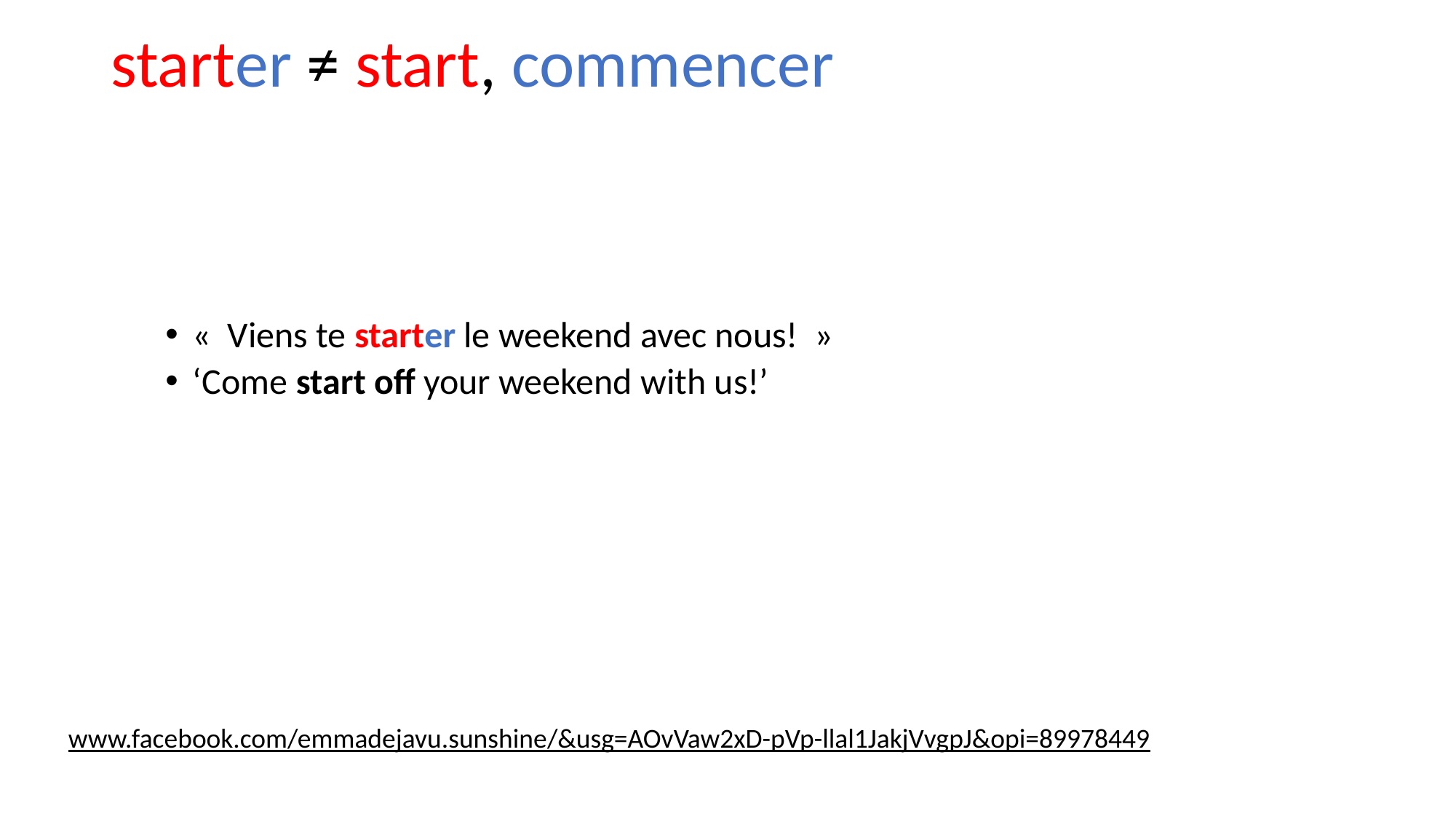

# starter ≠ start, commencer

«  Viens te starter le weekend avec nous!  »
‘Come start off your weekend with us!’
www.facebook.com/emmadejavu.sunshine/&usg=AOvVaw2xD-pVp-llal1JakjVvgpJ&opi=89978449